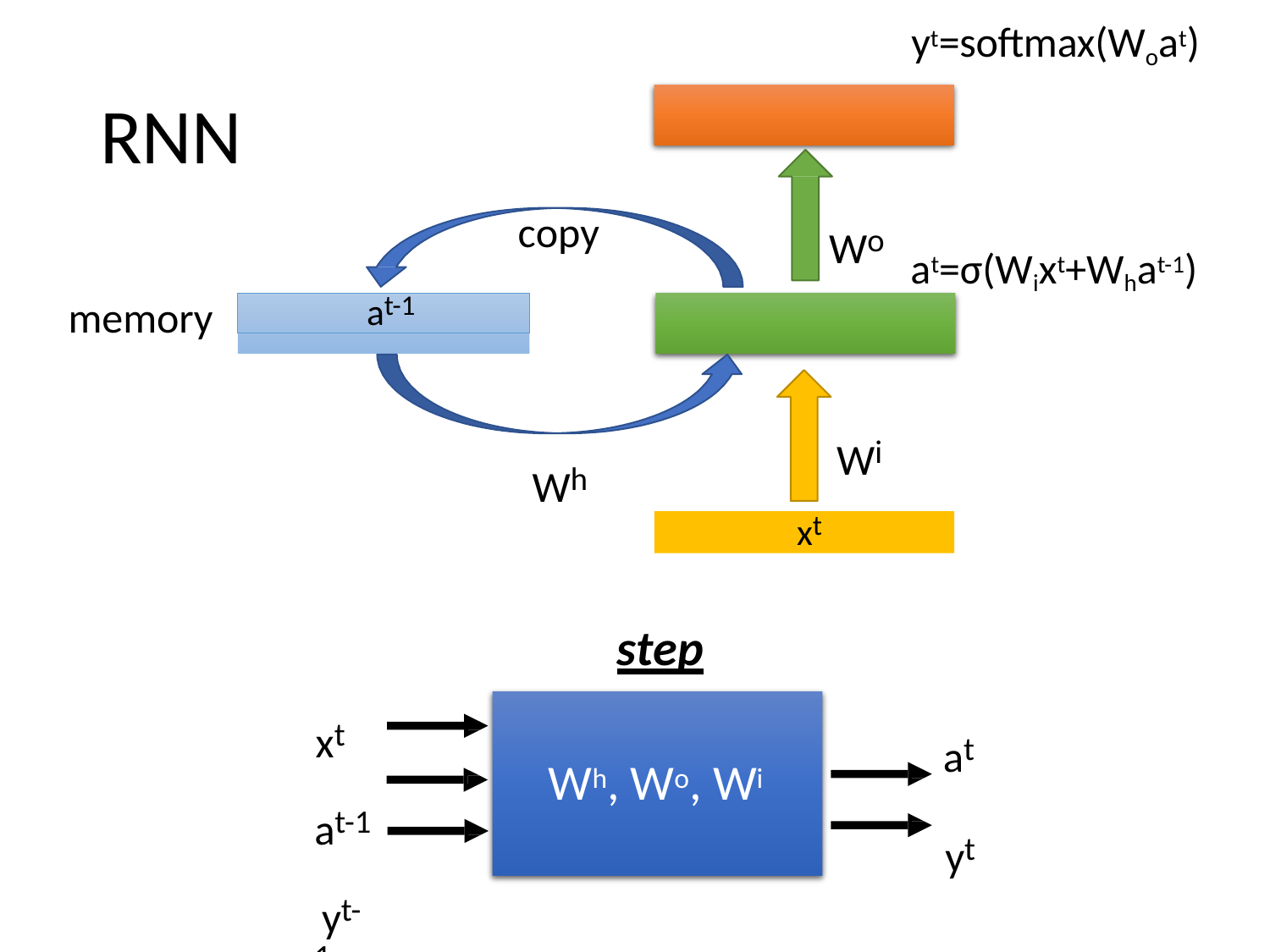

yt=softmax(Woat)

# RNN

Wo
copy

at=σ(Wixt+What-1)

memory

at-1

Wi
Wh
xt
step
xt  at-1  yt-1

at  yt

Wh, Wo, Wi